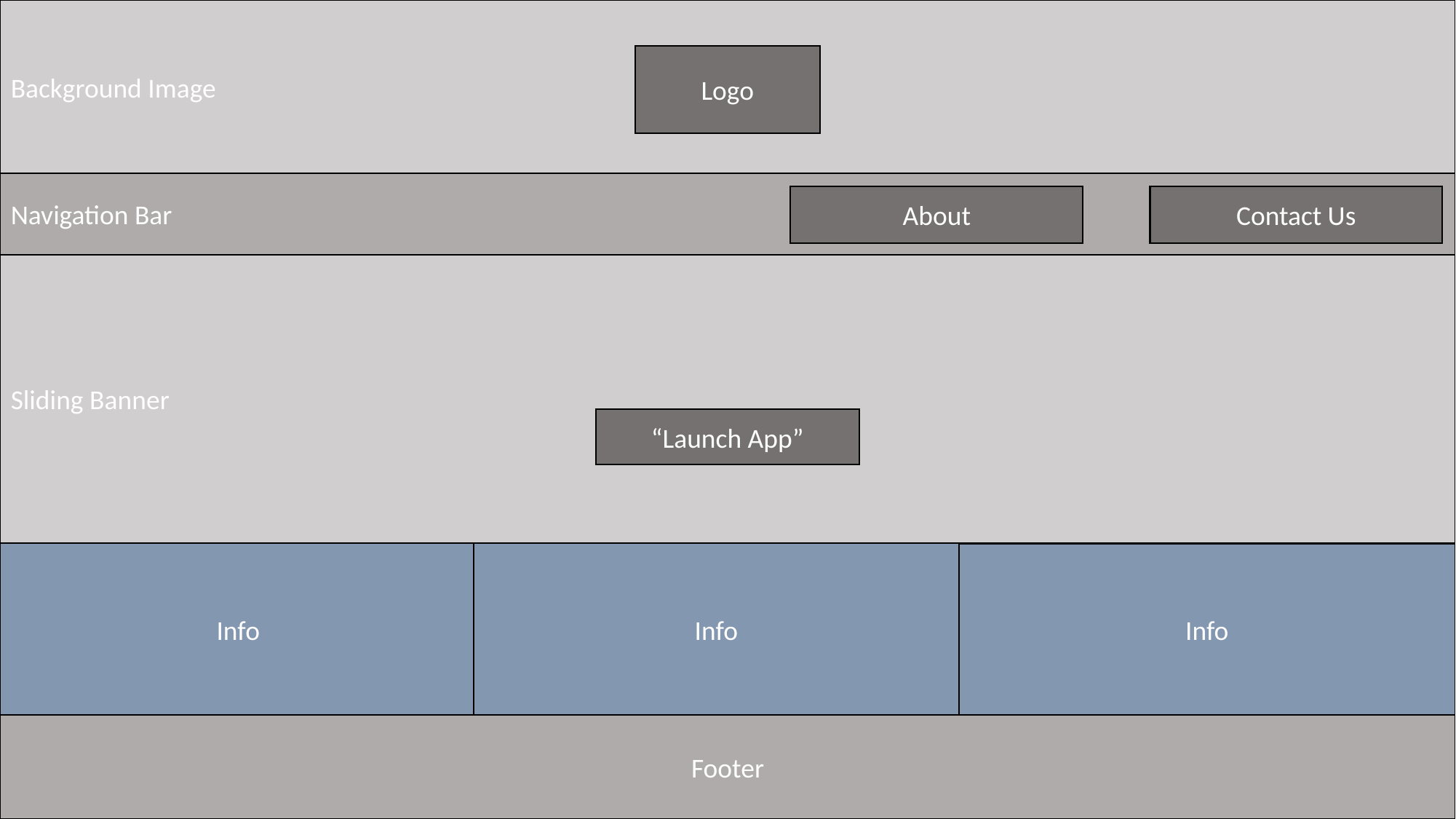

Background Image
Logo
Navigation Bar
Contact Us
About
Sliding Banner
“Launch App”
Info
Info
Info
Footer